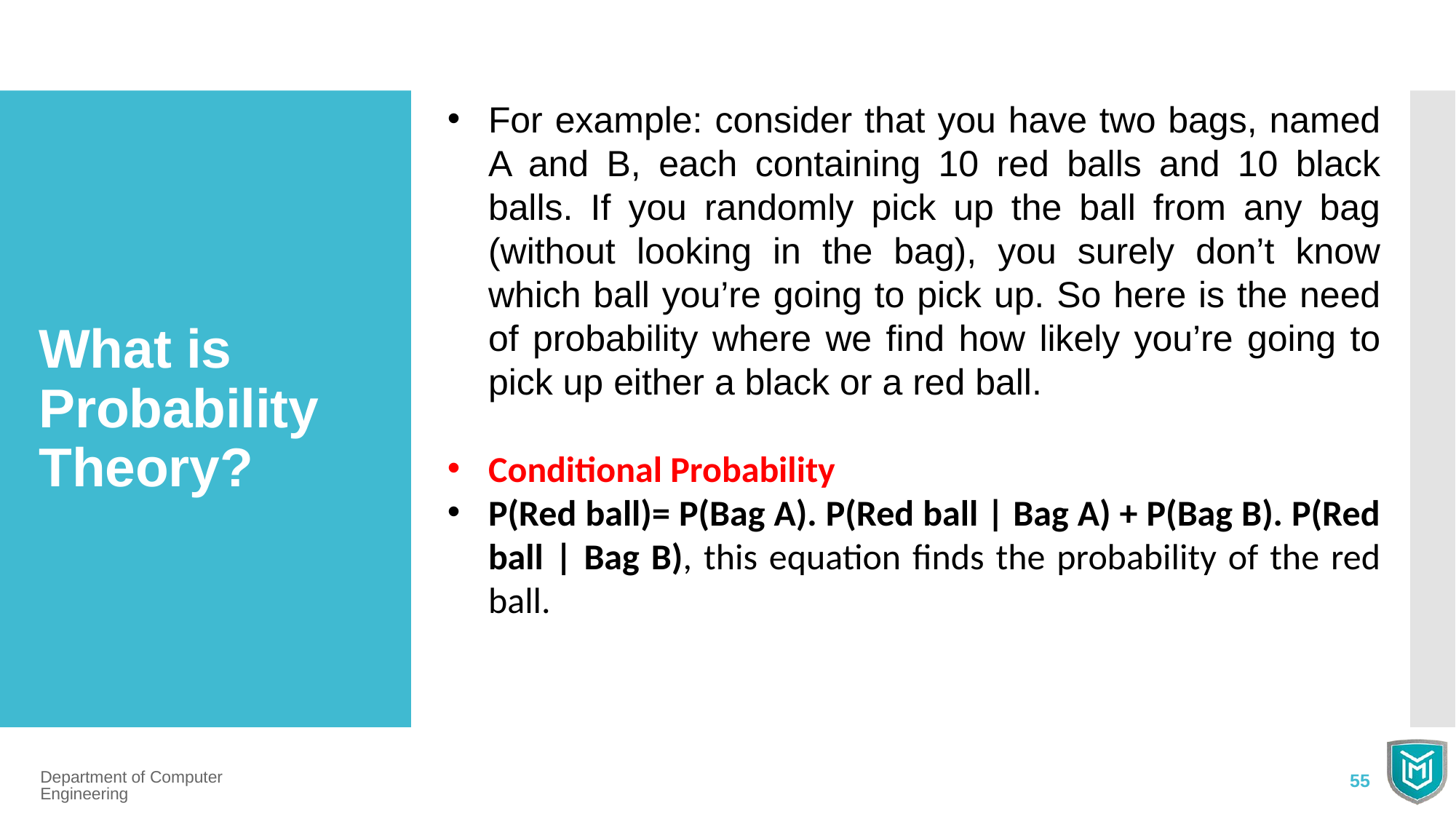

For example: consider that you have two bags, named A and B, each containing 10 red balls and 10 black balls. If you randomly pick up the ball from any bag (without looking in the bag), you surely don’t know which ball you’re going to pick up. So here is the need of probability where we find how likely you’re going to pick up either a black or a red ball.

Conditional Probability
P(Red ball)= P(Bag A). P(Red ball | Bag A) + P(Bag B). P(Red ball | Bag B), this equation finds the probability of the red ball.

What is Probability Theory?
Department of Computer Engineering
55